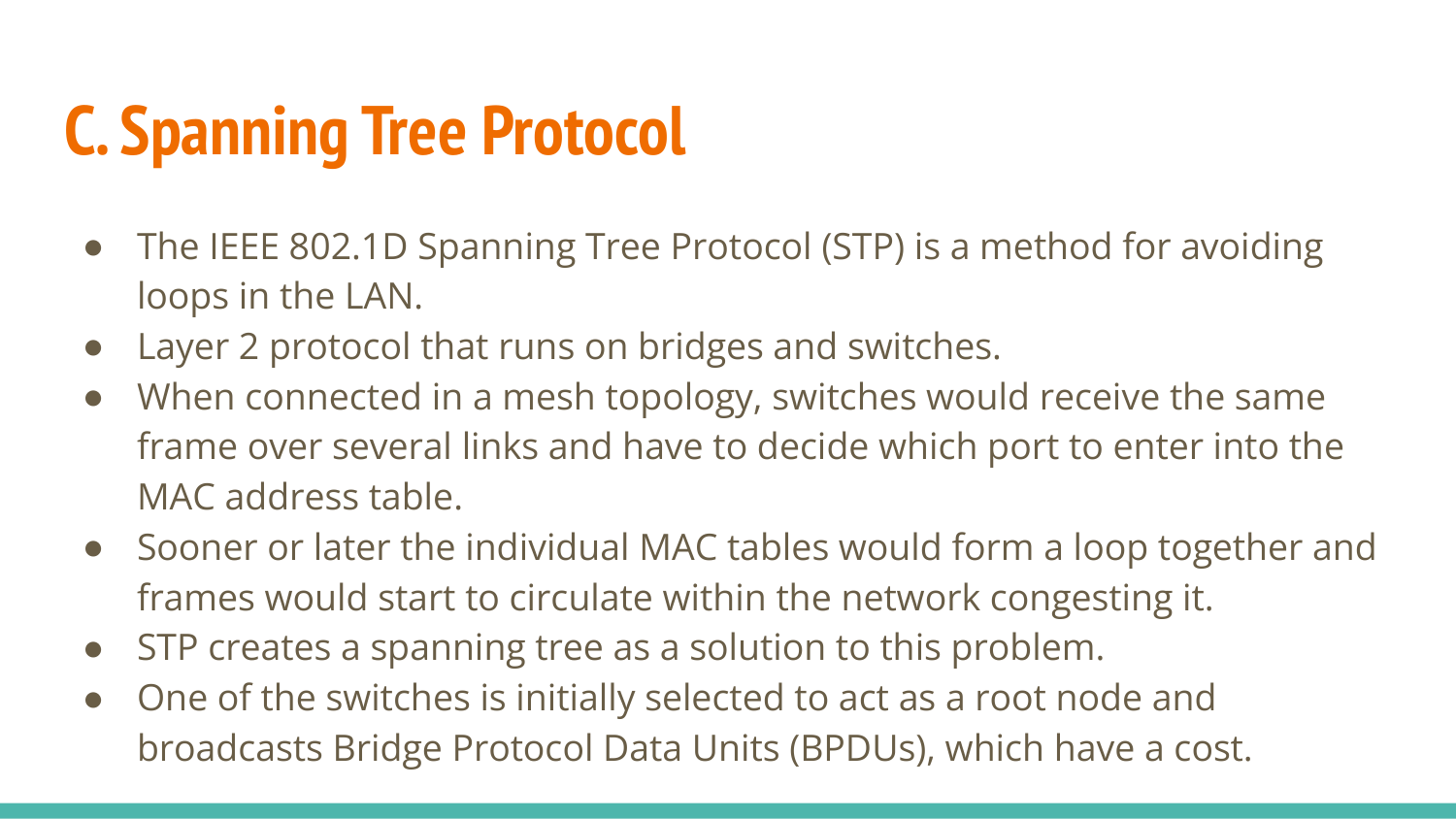

# C. Spanning Tree Protocol
The IEEE 802.1D Spanning Tree Protocol (STP) is a method for avoiding loops in the LAN.
Layer 2 protocol that runs on bridges and switches.
When connected in a mesh topology, switches would receive the same frame over several links and have to decide which port to enter into the MAC address table.
Sooner or later the individual MAC tables would form a loop together and frames would start to circulate within the network congesting it.
STP creates a spanning tree as a solution to this problem.
One of the switches is initially selected to act as a root node and broadcasts Bridge Protocol Data Units (BPDUs), which have a cost.